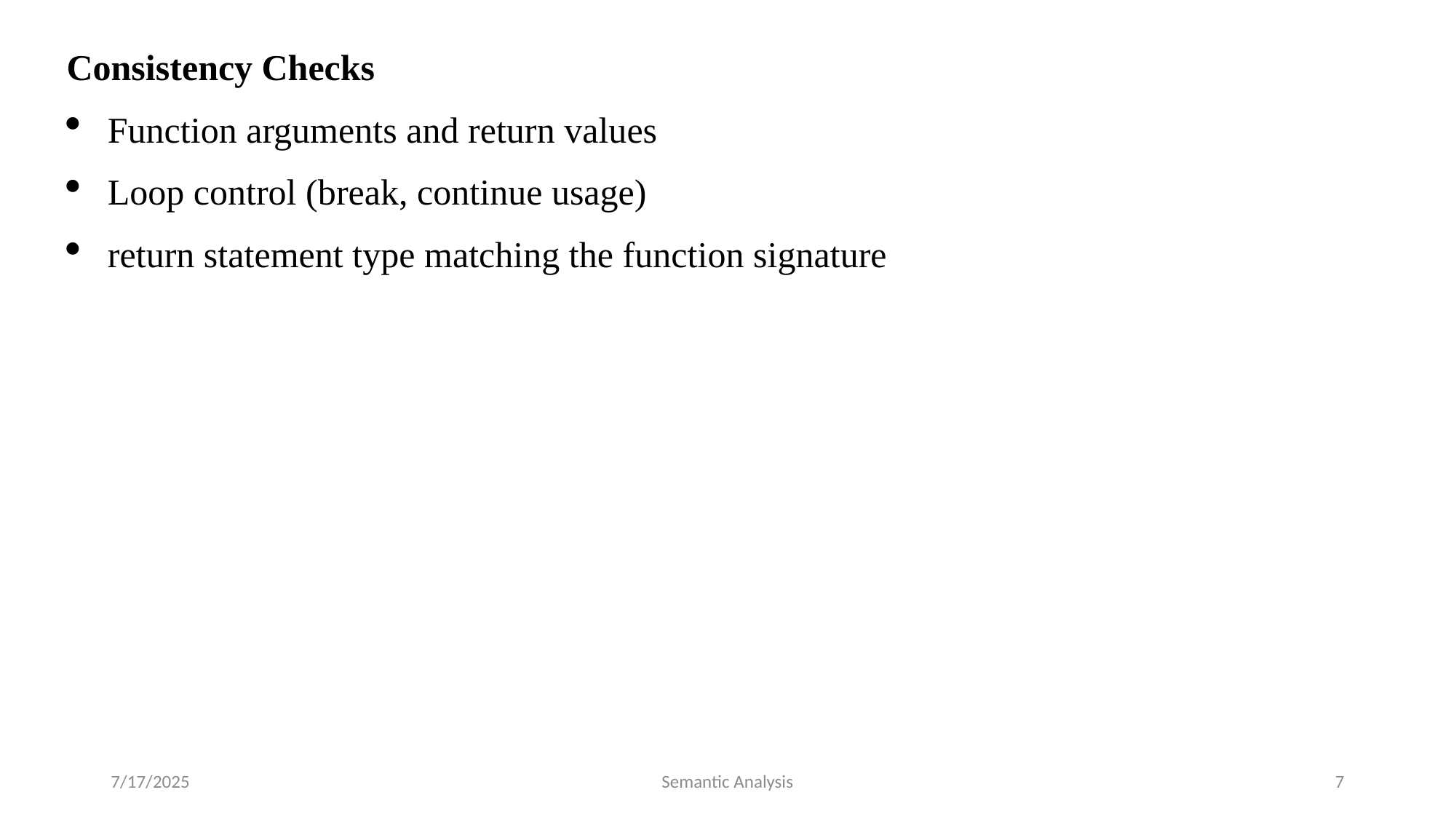

Consistency Checks
Function arguments and return values
Loop control (break, continue usage)
return statement type matching the function signature
7/17/2025
Semantic Analysis
7